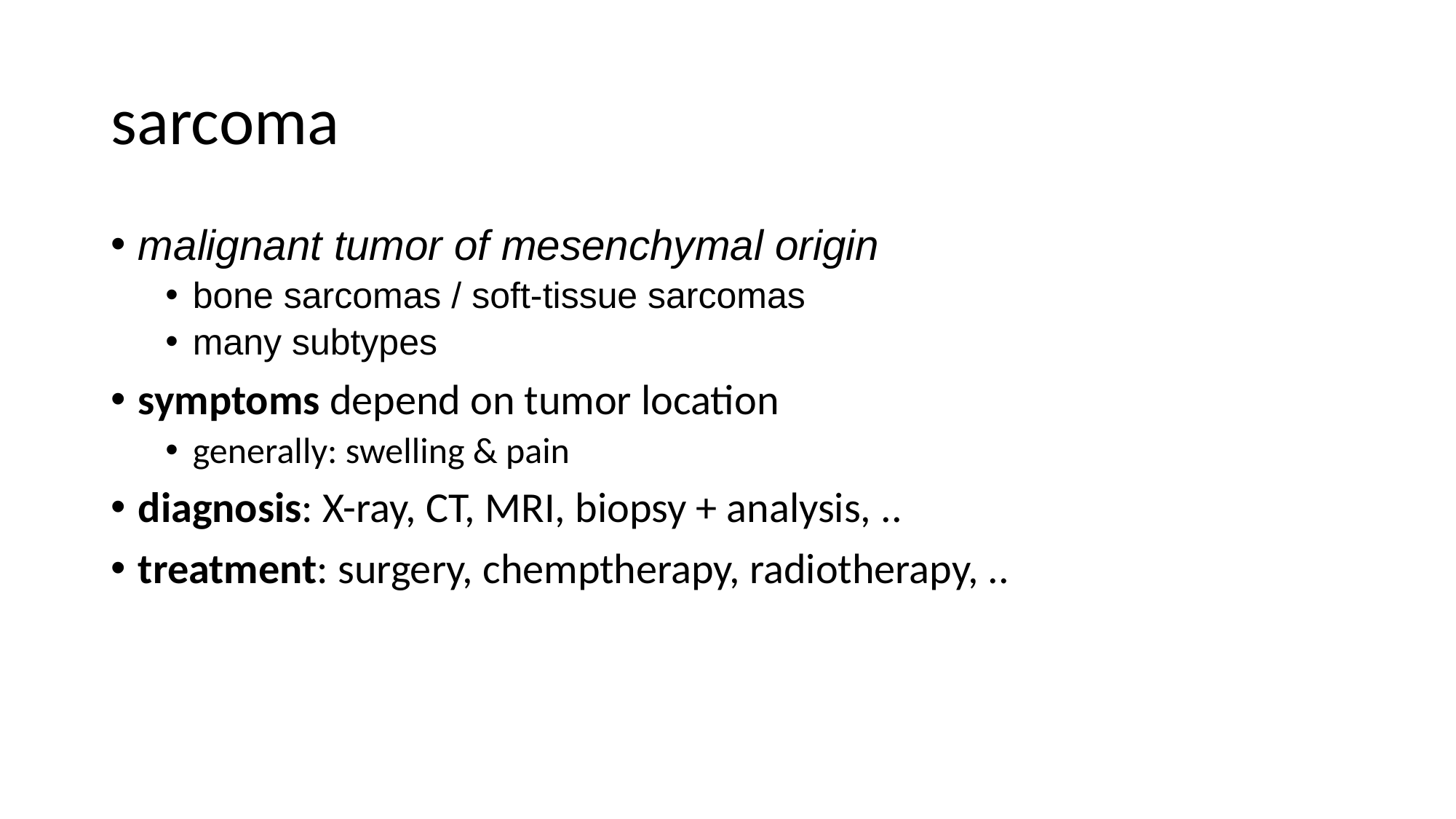

# sarcoma
malignant tumor of mesenchymal origin
bone sarcomas / soft-tissue sarcomas
many subtypes
symptoms depend on tumor location
generally: swelling & pain
diagnosis: X-ray, CT, MRI, biopsy + analysis, ..
treatment: surgery, chemptherapy, radiotherapy, ..